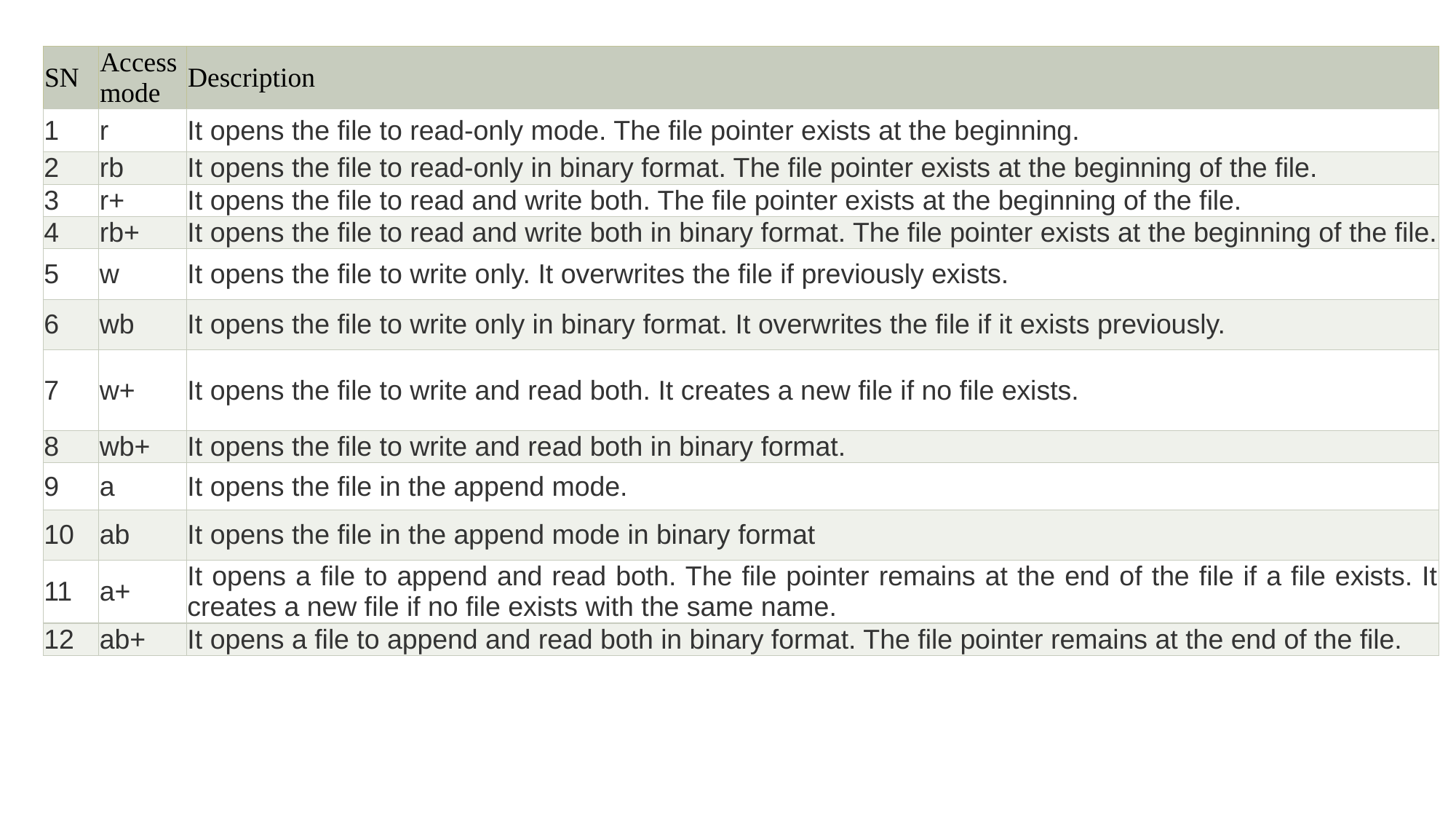

| SN | Access mode | Description |
| --- | --- | --- |
| 1 | r | It opens the file to read-only mode. The file pointer exists at the beginning. |
| 2 | rb | It opens the file to read-only in binary format. The file pointer exists at the beginning of the file. |
| 3 | r+ | It opens the file to read and write both. The file pointer exists at the beginning of the file. |
| 4 | rb+ | It opens the file to read and write both in binary format. The file pointer exists at the beginning of the file. |
| 5 | w | It opens the file to write only. It overwrites the file if previously exists. |
| 6 | wb | It opens the file to write only in binary format. It overwrites the file if it exists previously. |
| 7 | w+ | It opens the file to write and read both. It creates a new file if no file exists. |
| 8 | wb+ | It opens the file to write and read both in binary format. |
| 9 | a | It opens the file in the append mode. |
| 10 | ab | It opens the file in the append mode in binary format |
| 11 | a+ | It opens a file to append and read both. The file pointer remains at the end of the file if a file exists. It creates a new file if no file exists with the same name. |
| 12 | ab+ | It opens a file to append and read both in binary format. The file pointer remains at the end of the file. |